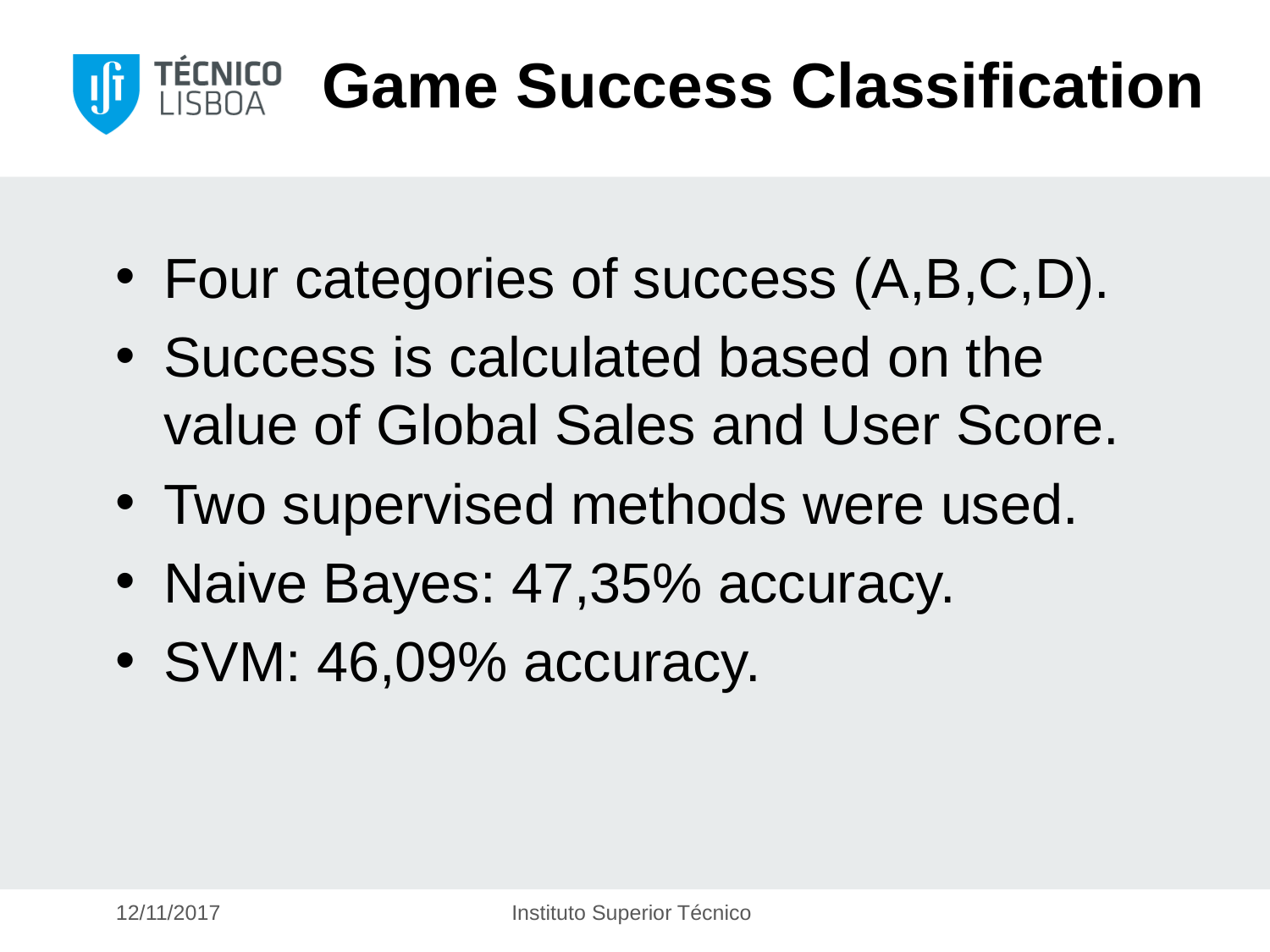

# Game Success Classification
Four categories of success (A,B,C,D).
Success is calculated based on the value of Global Sales and User Score.
Two supervised methods were used.
Naive Bayes: 47,35% accuracy.
SVM: 46,09% accuracy.
12/11/2017
Instituto Superior Técnico